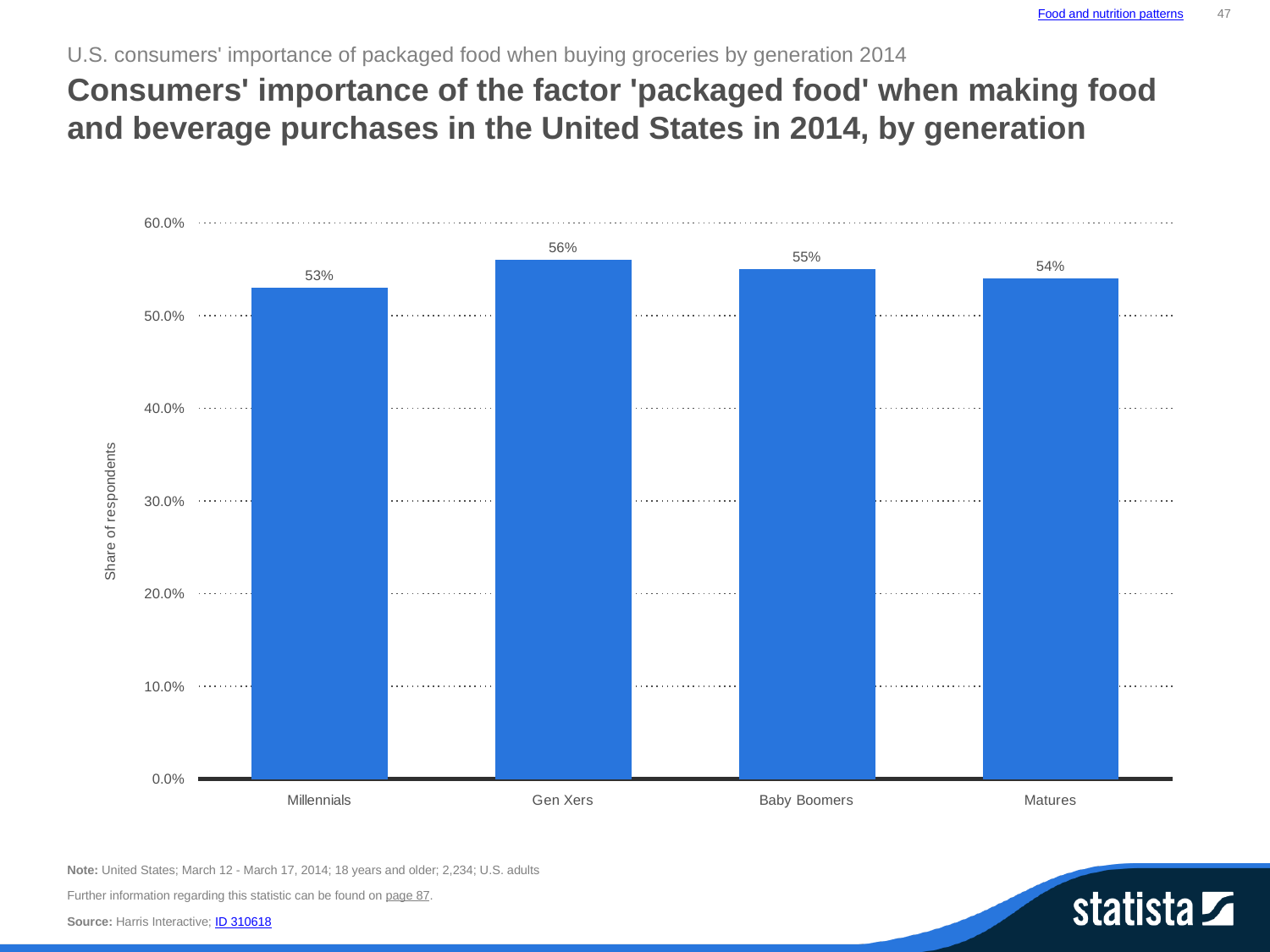

Food and nutrition patterns
47
U.S. consumers' importance of packaged food when buying groceries by generation 2014
Consumers' importance of the factor 'packaged food' when making food and beverage purchases in the United States in 2014, by generation

### Chart:

| Category | data |
|---|---|
| Millennials | 0.53 |
| Gen Xers | 0.56 |
| Baby Boomers | 0.55 |
| Matures | 0.54 |
Note: United States; March 12 - March 17, 2014; 18 years and older; 2,234; U.S. adults

Further information regarding this statistic can be found on page 87.
Source: Harris Interactive; ID 310618